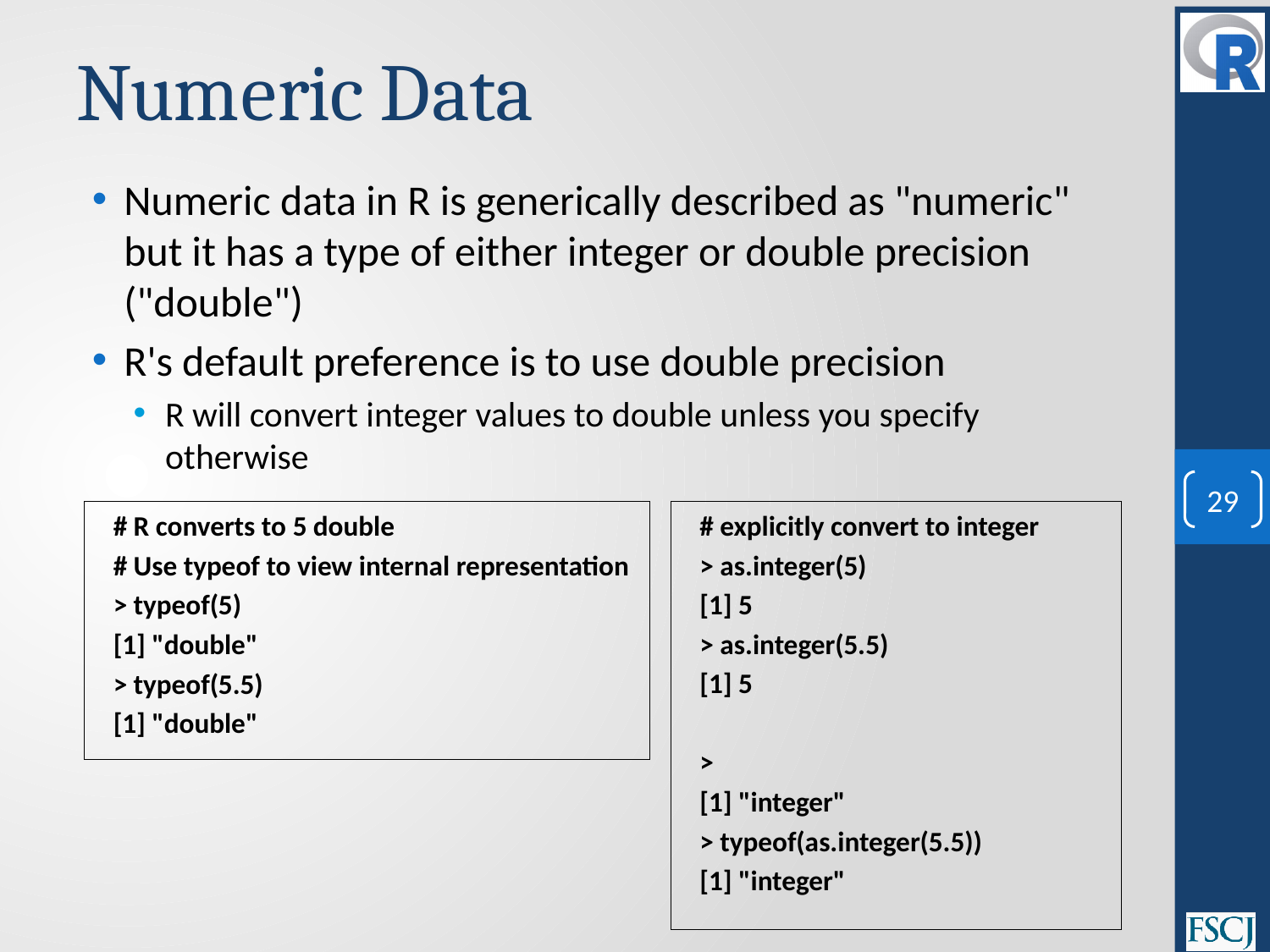

# Numeric Data
Numeric data in R is generically described as "numeric" but it has a type of either integer or double precision ("double")
R's default preference is to use double precision
R will convert integer values to double unless you specify otherwise
29
# R converts to 5 double
# Use typeof to view internal representation
> typeof(5)
[1] "double"
> typeof(5.5)
[1] "double"

# explicitly convert to integer
> as.integer(5)
[1] 5
> as.integer(5.5)
[1] 5

>
[1] "integer"
> typeof(as.integer(5.5))
[1] "integer"